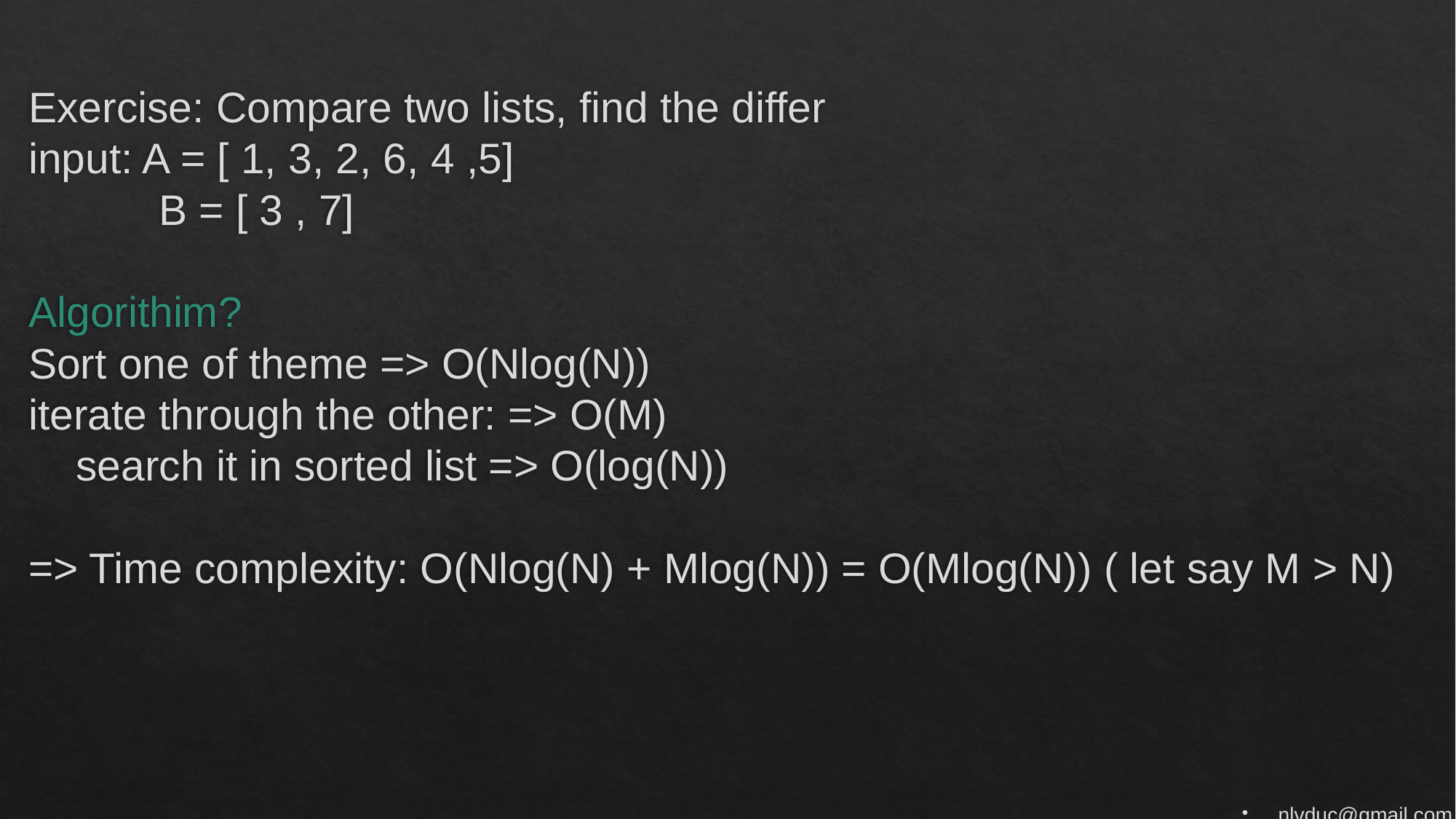

# Exercise: Compare two lists, find the differ input: A = [ 1, 3, 2, 6, 4 ,5] B = [ 3 , 7] Algorithim? Sort one of theme => O(Nlog(N)) iterate through the other: => O(M) search it in sorted list => O(log(N)) => Time complexity: O(Nlog(N) + Mlog(N)) = O(Mlog(N)) ( let say M > N)
nlvduc@gmail.com